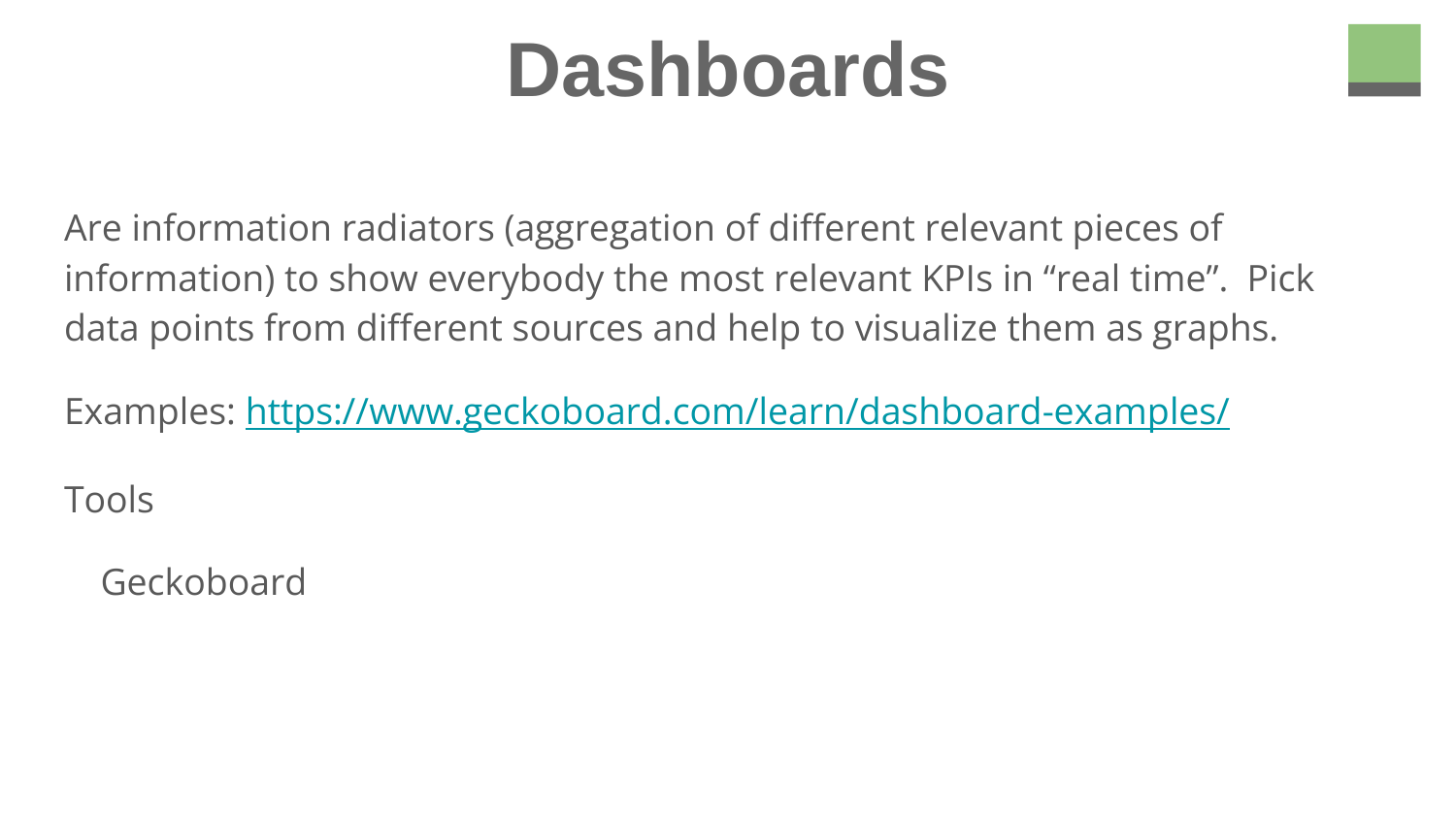

# Dashboards
Are information radiators (aggregation of different relevant pieces of information) to show everybody the most relevant KPIs in “real time”.  Pick data points from different sources and help to visualize them as graphs.
Examples: https://www.geckoboard.com/learn/dashboard-examples/
Tools
Geckoboard